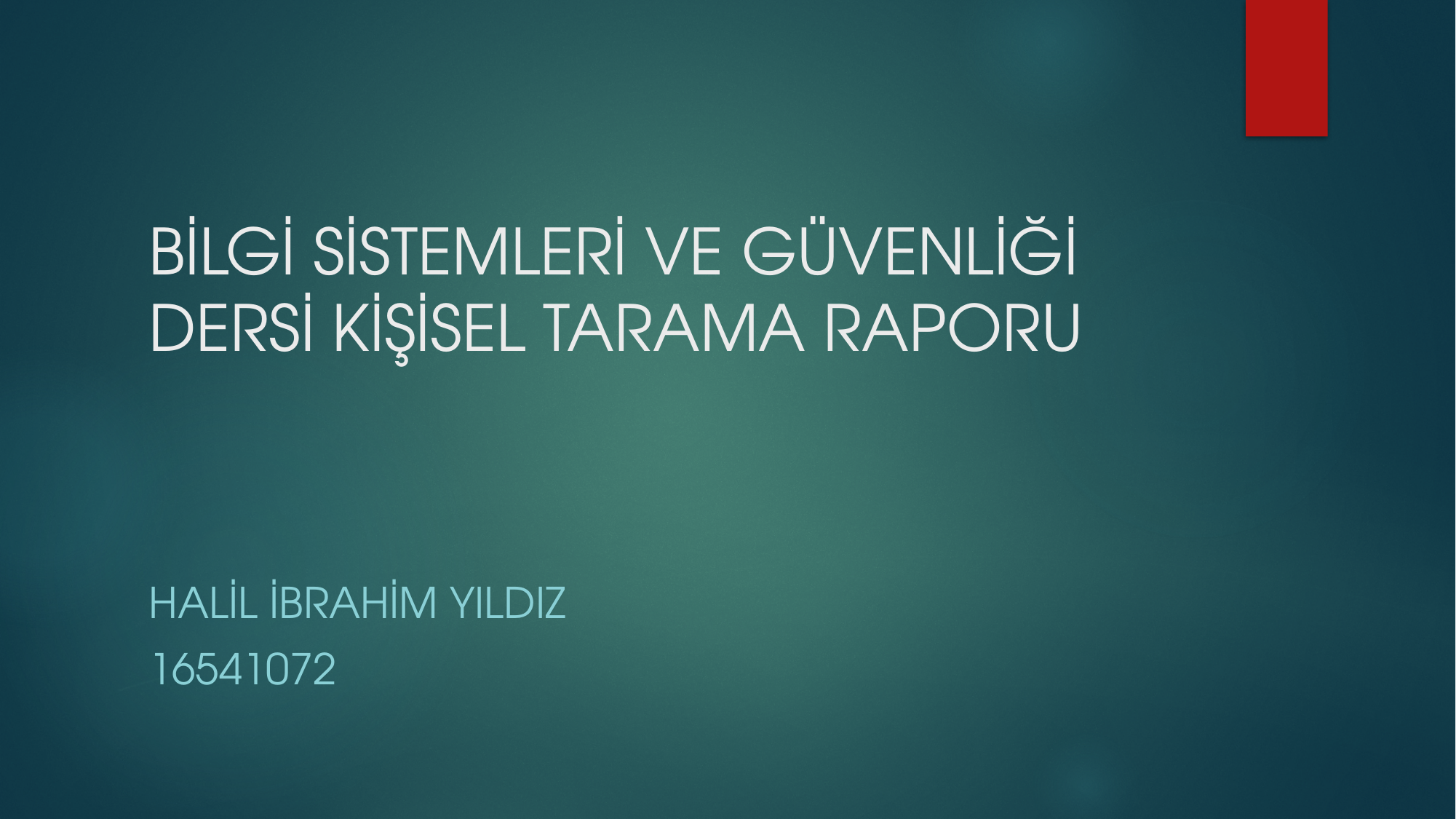

# BİLGİ SİSTEMLERİ VE GÜVENLİĞİ   DERSİ KİŞİSEL TARAMA RAPORU
HALİL İBRAHİM YILDIZ
16541072